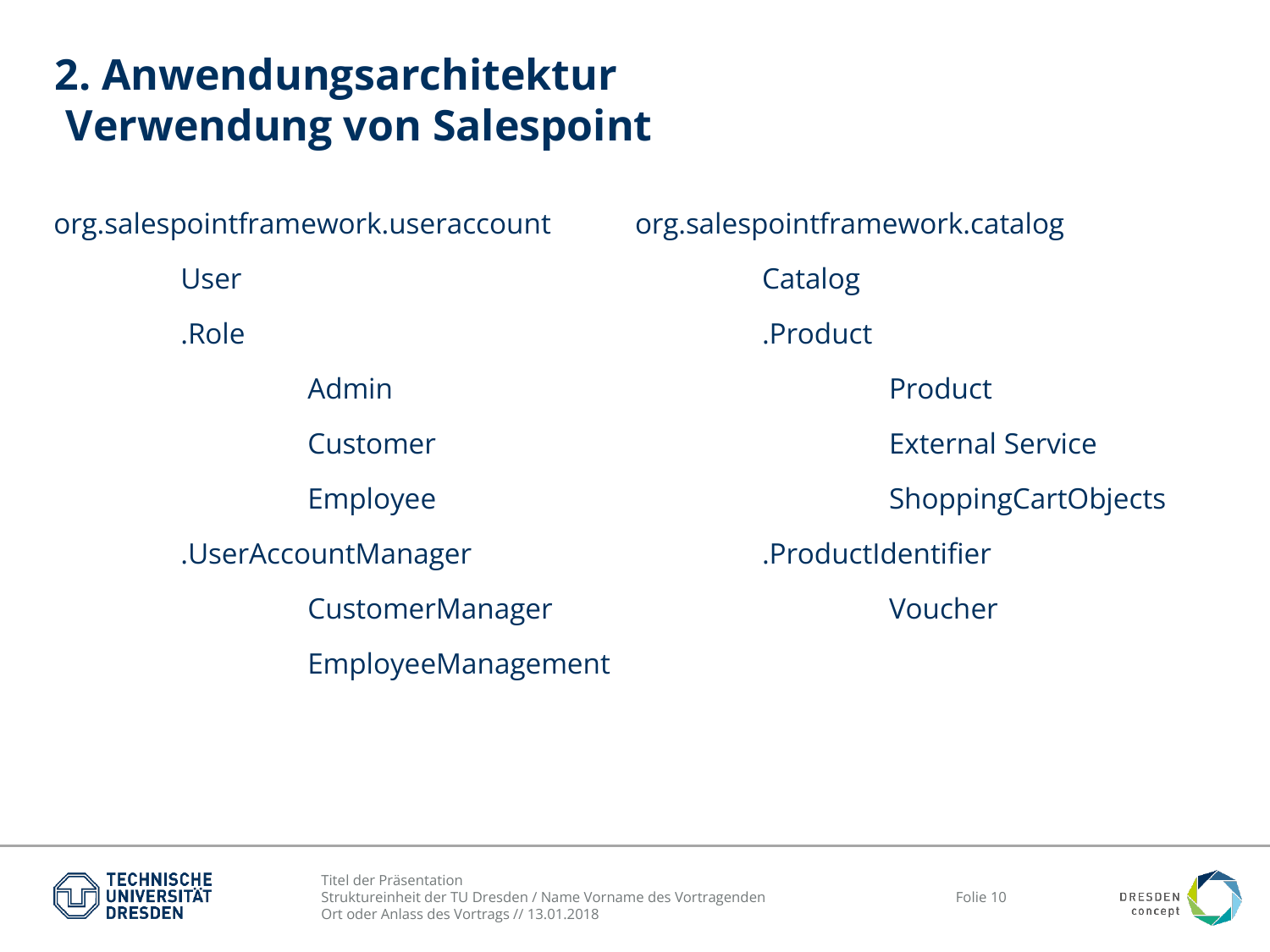

# 2. Anwendungsarchitektur Verwendung von Salespoint
org.salespointframework.useraccount
	User
	.Role
		Admin
		Customer
		Employee
	.UserAccountManager
		CustomerManager
		EmployeeManagement

org.salespointframework.catalog
 	Catalog
 	.Product
 		Product
 		External Service
 		ShoppingCartObjects
 	.ProductIdentifier
 		Voucher